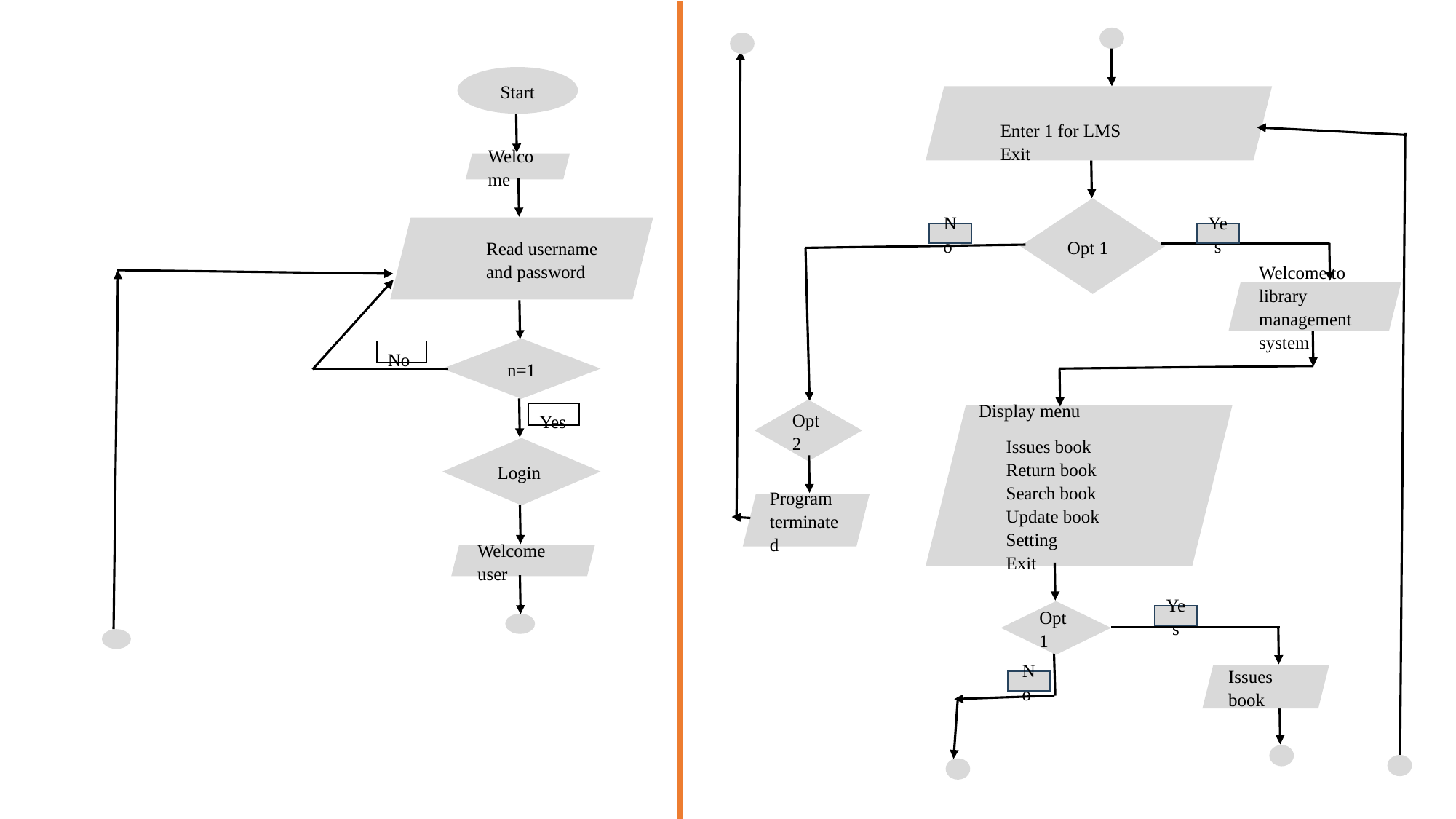

Enter 1 for LMS
Exit
Opt 1
No
Yes
Welcome to library management system
Opt 2
Display menu
Issues book
Return book
Search book
Update book
Setting
Exit
Program terminated
Opt 1
Yes
Issues book
No

Start
Welcome
Read username and password
n=1
Login
Welcome user

No
Yes